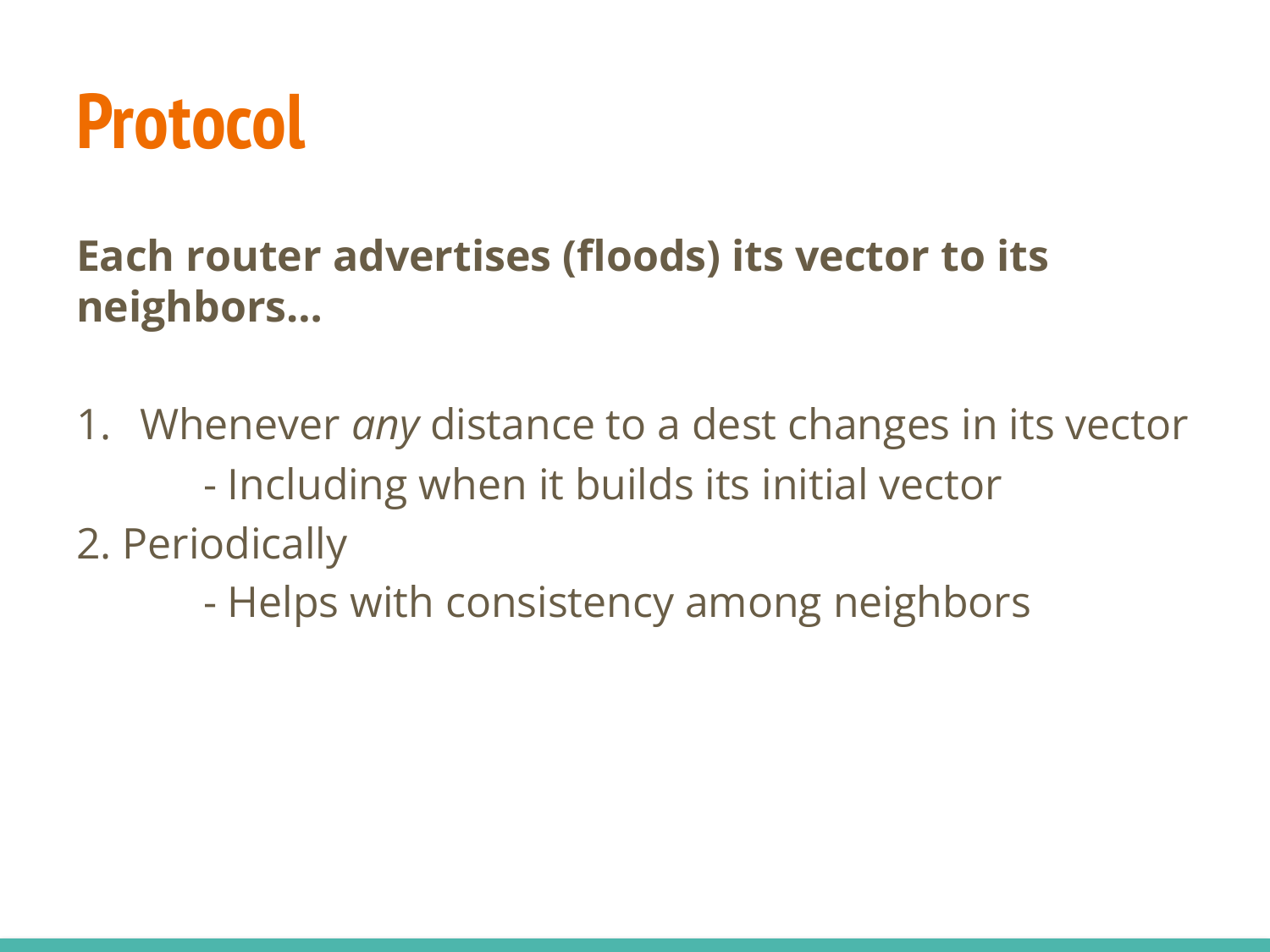

# Protocol
Each router advertises (floods) its vector to its neighbors…

Whenever any distance to a dest changes in its vector
	- Including when it builds its initial vector
2. Periodically
	- Helps with consistency among neighbors